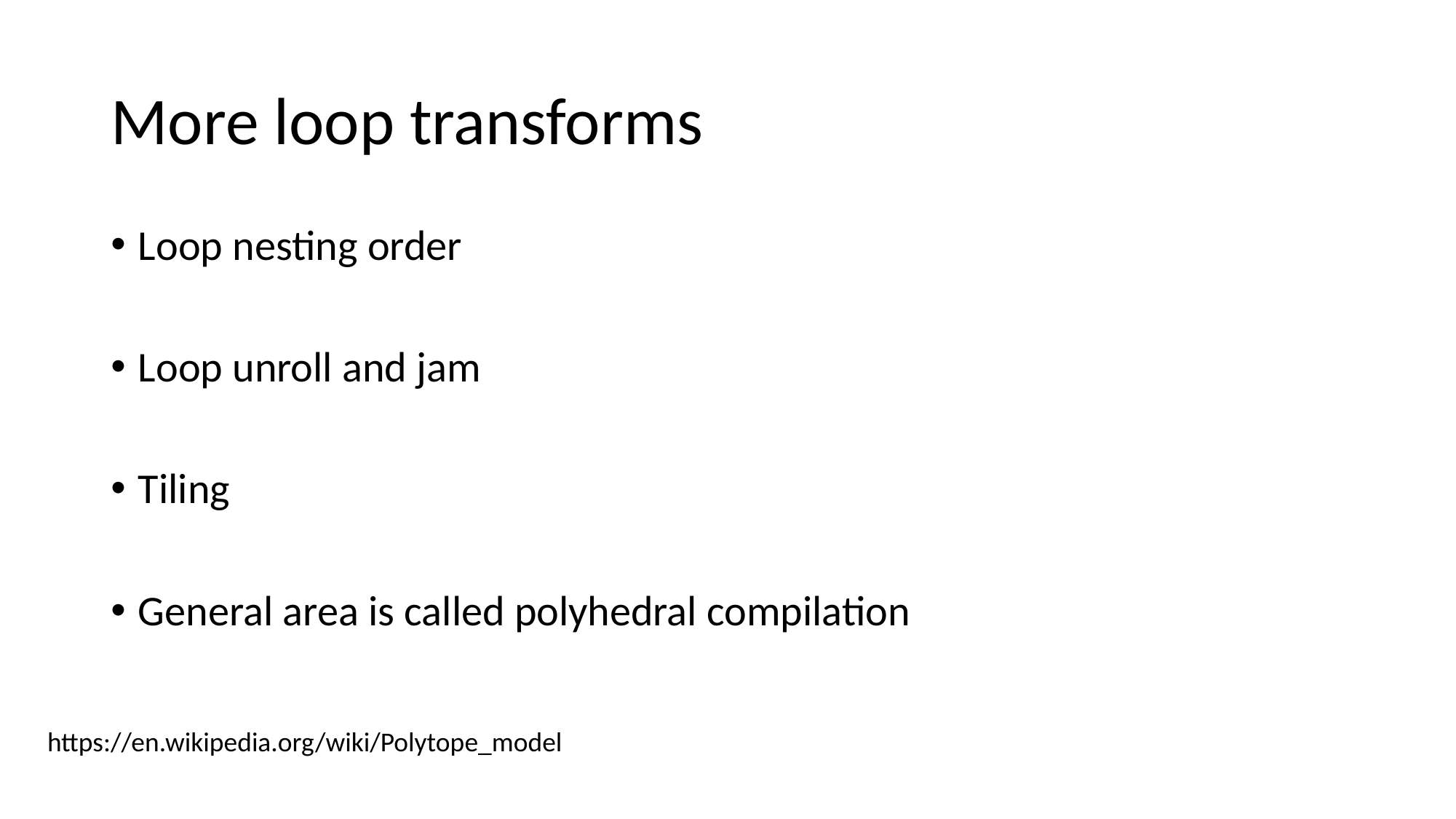

# More loop transforms
Loop nesting order

Loop unroll and jam

Tiling

General area is called polyhedral compilation
https://en.wikipedia.org/wiki/Polytope_model